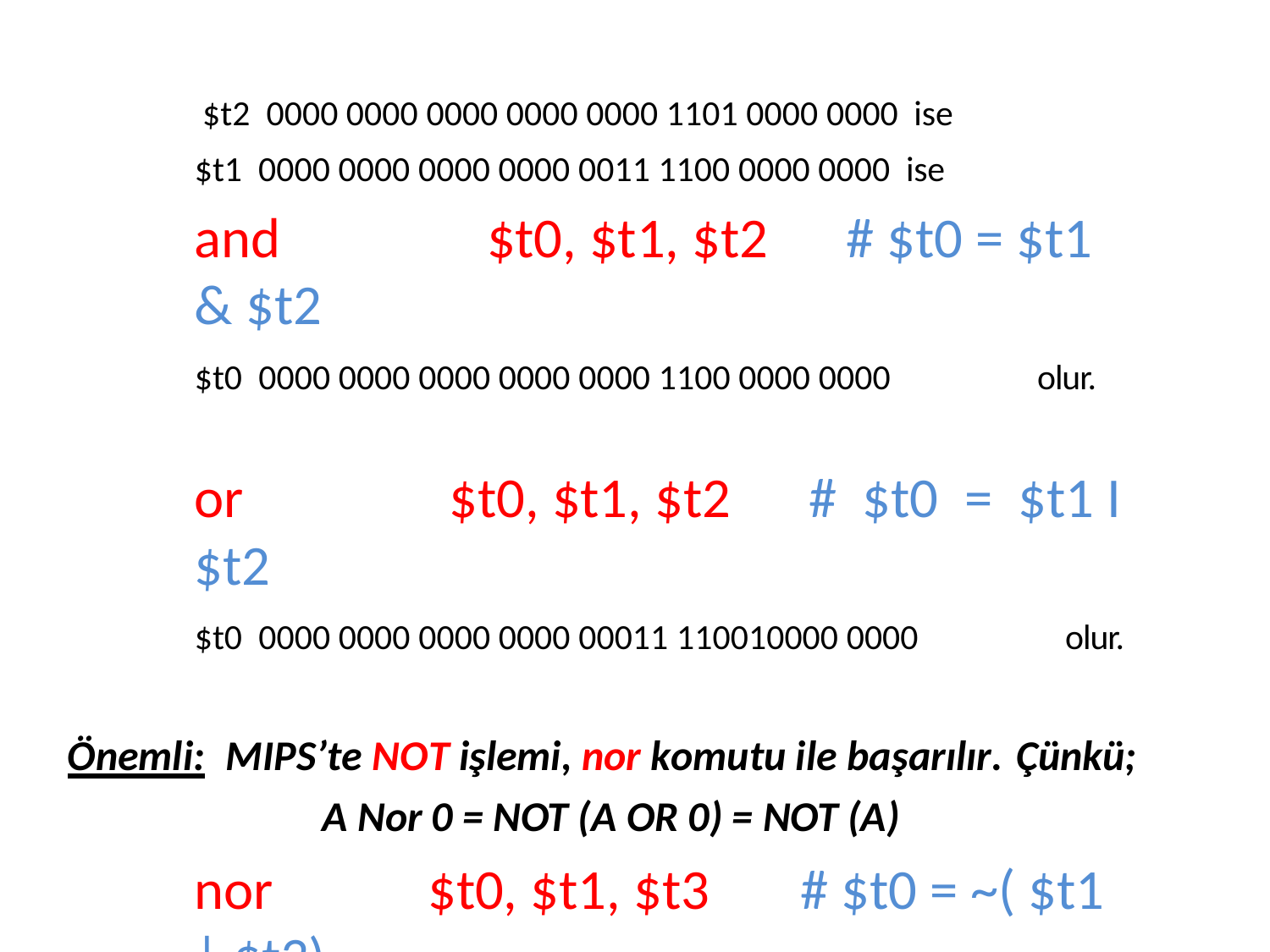

$t2 0000 0000 0000 0000 0000 1101 0000 0000 ise
$t1 0000 0000 0000 0000 0011 1100 0000 0000 ise
and	$t0, $t1, $t2	# $t0 = $t1 & $t2
$t0 0000 0000 0000 0000 0000 1100 0000 0000	olur.

or	$t0, $t1, $t2	#	$t0	=	$t1 I $t2
$t0 0000 0000 0000 0000 00011 110010000 0000	olur.

Önemli:	MIPS’te NOT işlemi, nor komutu ile başarılır.	Çünkü;
A Nor 0 = NOT (A OR 0) = NOT (A)
nor	$t0, $t1, $t3	# $t0 = ~( $t1 | $t3)
$t3	0000 0000 0000 0000 0000 0000 0000 0000	ise
$t0	1111 1111 1111 1111 11000011 1111 1111	olur.